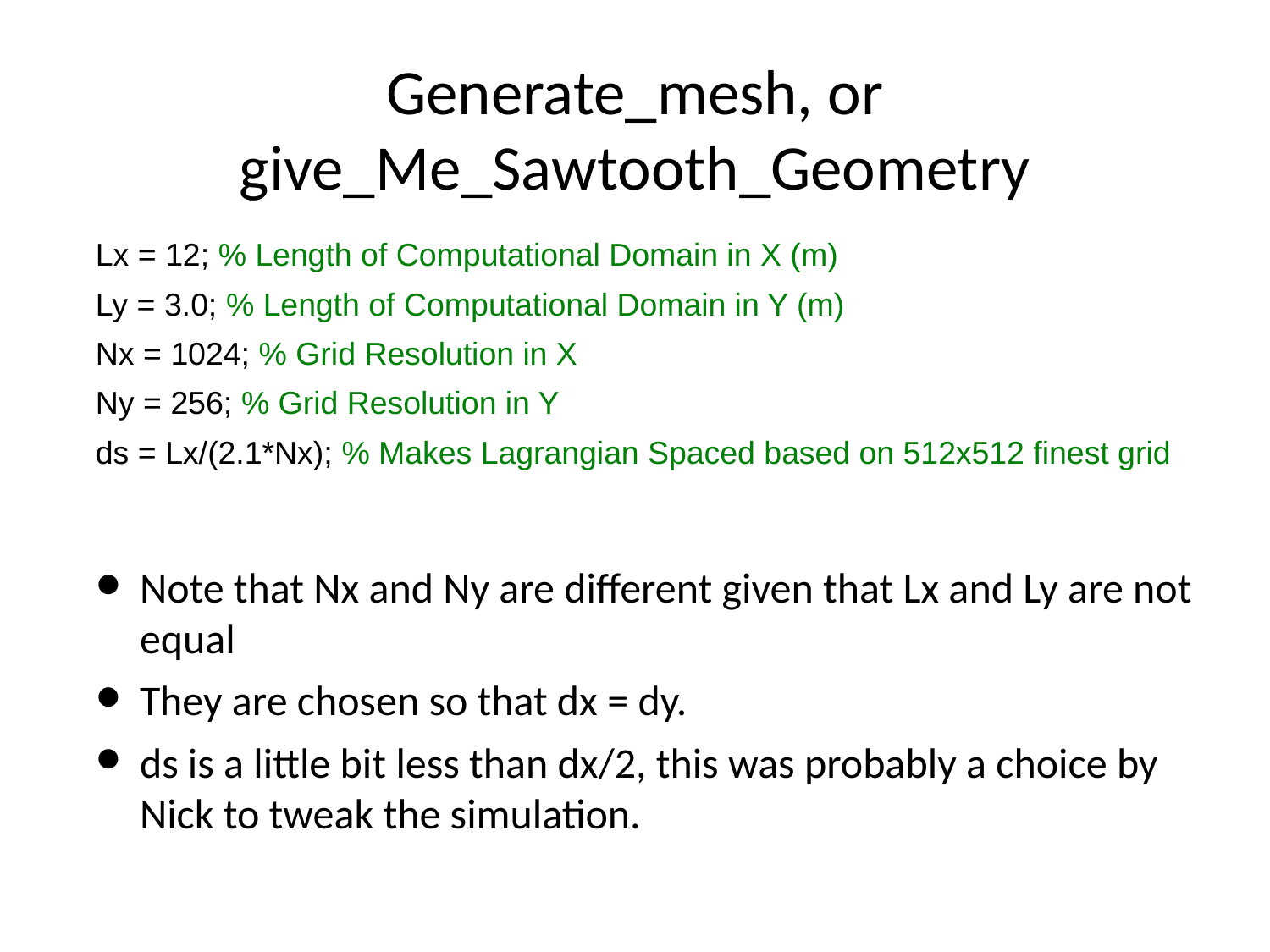

# Generate_mesh, or give_Me_Sawtooth_Geometry
Lx = 12; % Length of Computational Domain in X (m)
Ly = 3.0; % Length of Computational Domain in Y (m)
Nx = 1024; % Grid Resolution in X
Ny = 256; % Grid Resolution in Y
ds = Lx/(2.1*Nx); % Makes Lagrangian Spaced based on 512x512 finest grid

Note that Nx and Ny are different given that Lx and Ly are not equal
They are chosen so that dx = dy.
ds is a little bit less than dx/2, this was probably a choice by Nick to tweak the simulation.